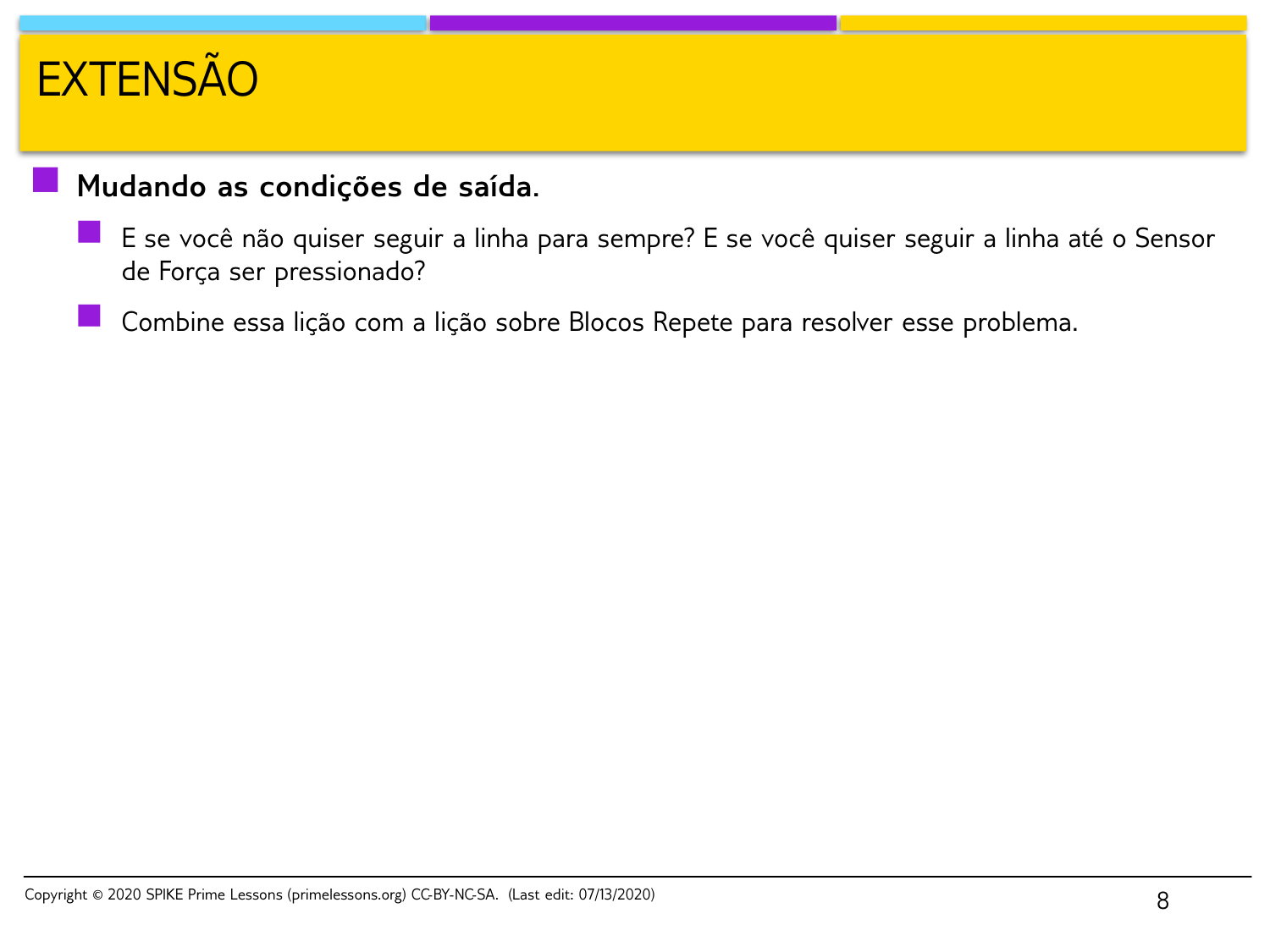

# Extensão
Mudando as condições de saída.
E se você não quiser seguir a linha para sempre? E se você quiser seguir a linha até o Sensor de Força ser pressionado?
Combine essa lição com a lição sobre Blocos Repete para resolver esse problema.
Copyright © 2020 SPIKE Prime Lessons (primelessons.org) CC-BY-NC-SA.  (Last edit: 07/13/2020)
8